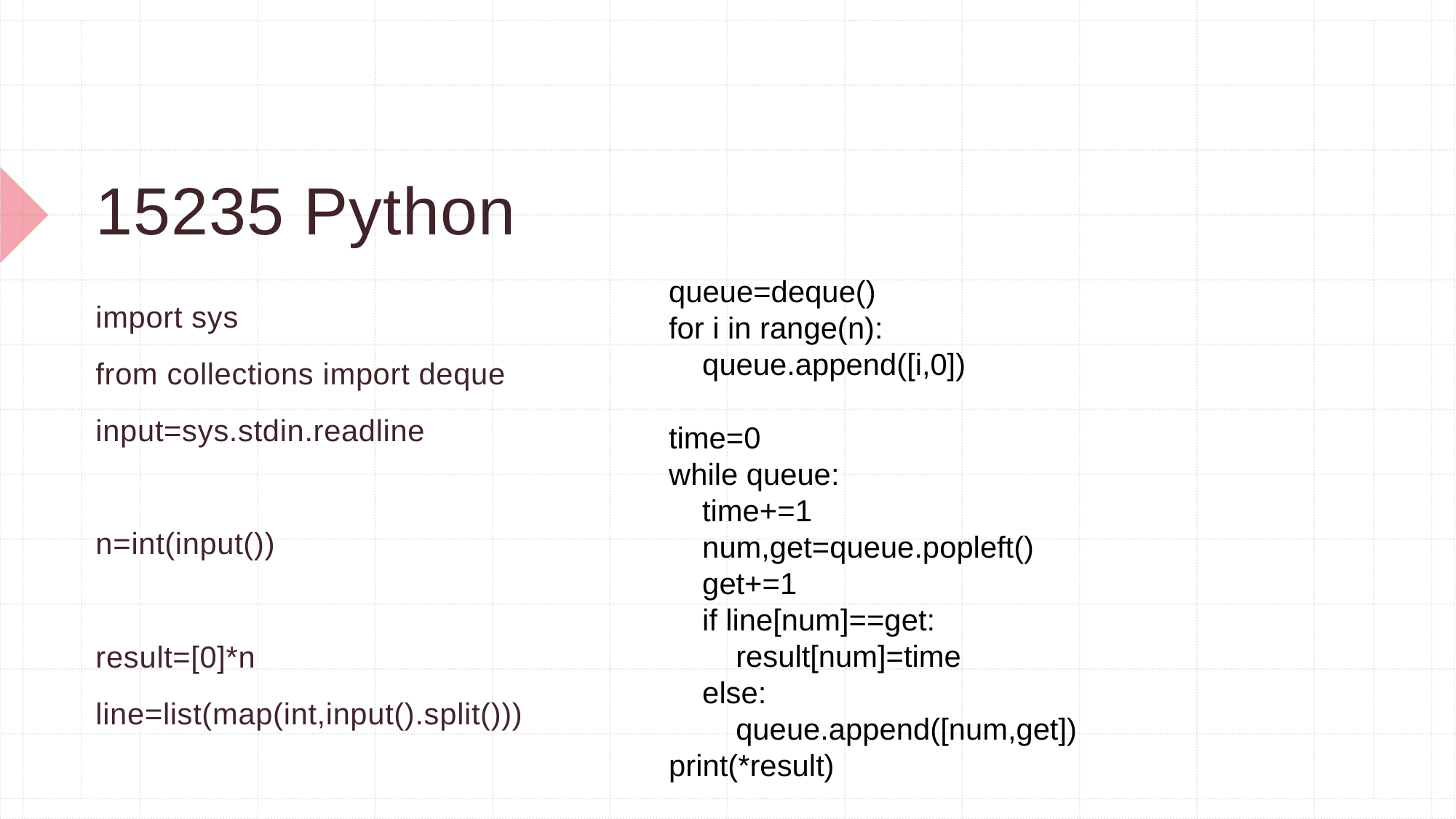

# 15235 Python
queue=deque()
for i in range(n):
    queue.append([i,0])

time=0
while queue:
    time+=1
    num,get=queue.popleft()
    get+=1
    if line[num]==get:
        result[num]=time
    else:
        queue.append([num,get])
print(*result)
import sys
from collections import deque
input=sys.stdin.readline

n=int(input())

result=[0]*n
line=list(map(int,input().split()))